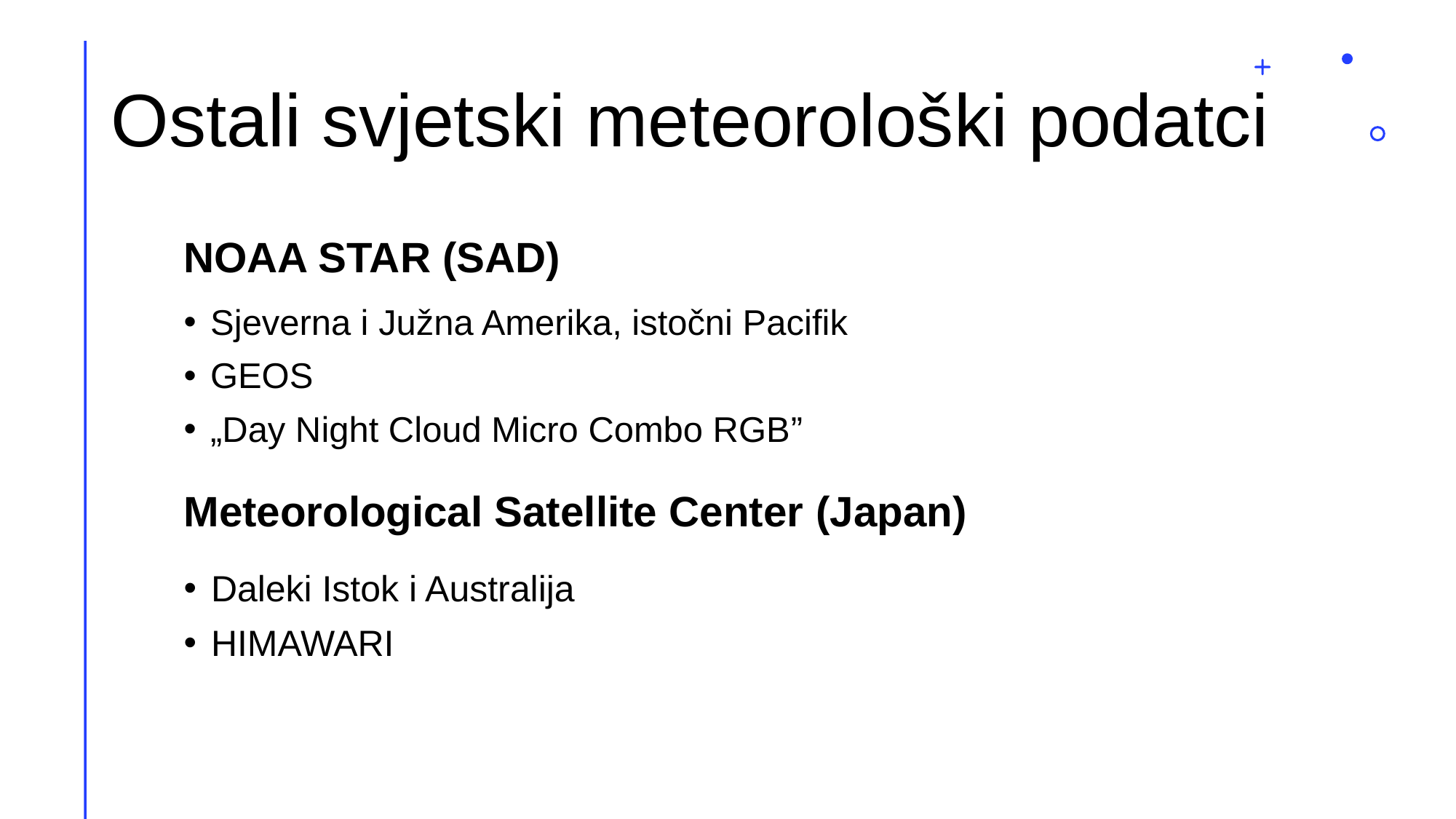

# Ostali svjetski meteorološki podatci
NOAA STAR (SAD)
Sjeverna i Južna Amerika, istočni Pacifik
GEOS
„Day Night Cloud Micro Combo RGB”
Meteorological Satellite Center (Japan)
Daleki Istok i Australija
HIMAWARI